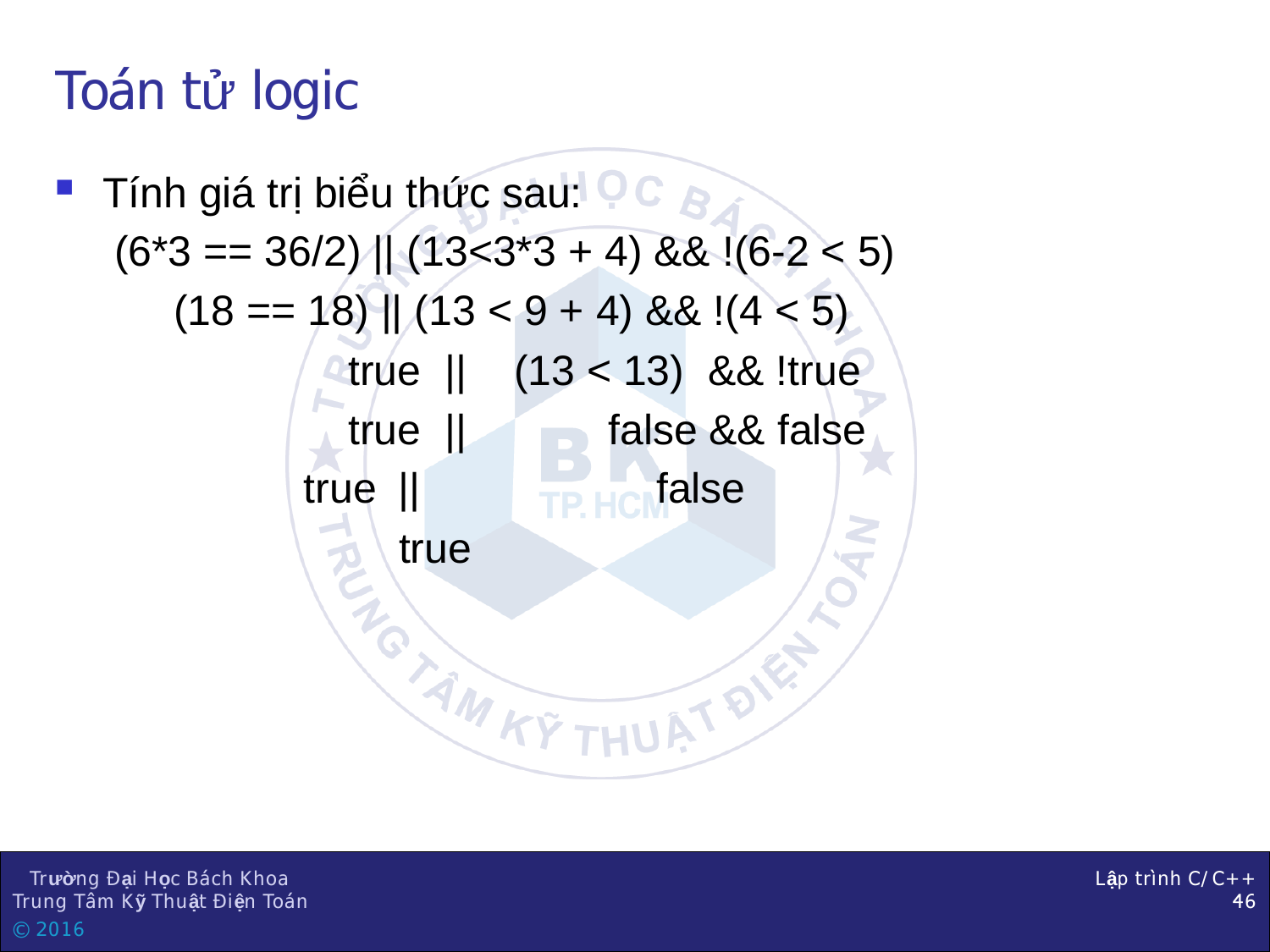

# Toán tử logic
Tính giá trị biểu thức sau:
     (6*3 == 36/2) || (13<3*3 + 4) && !(6-2 < 5)
	      (18 == 18) || (13 < 9 + 4) && !(4 < 5)
		          true  ||    (13 < 13)  && !true
		          true  ||            false && false
                     true  ||                    false
                             true